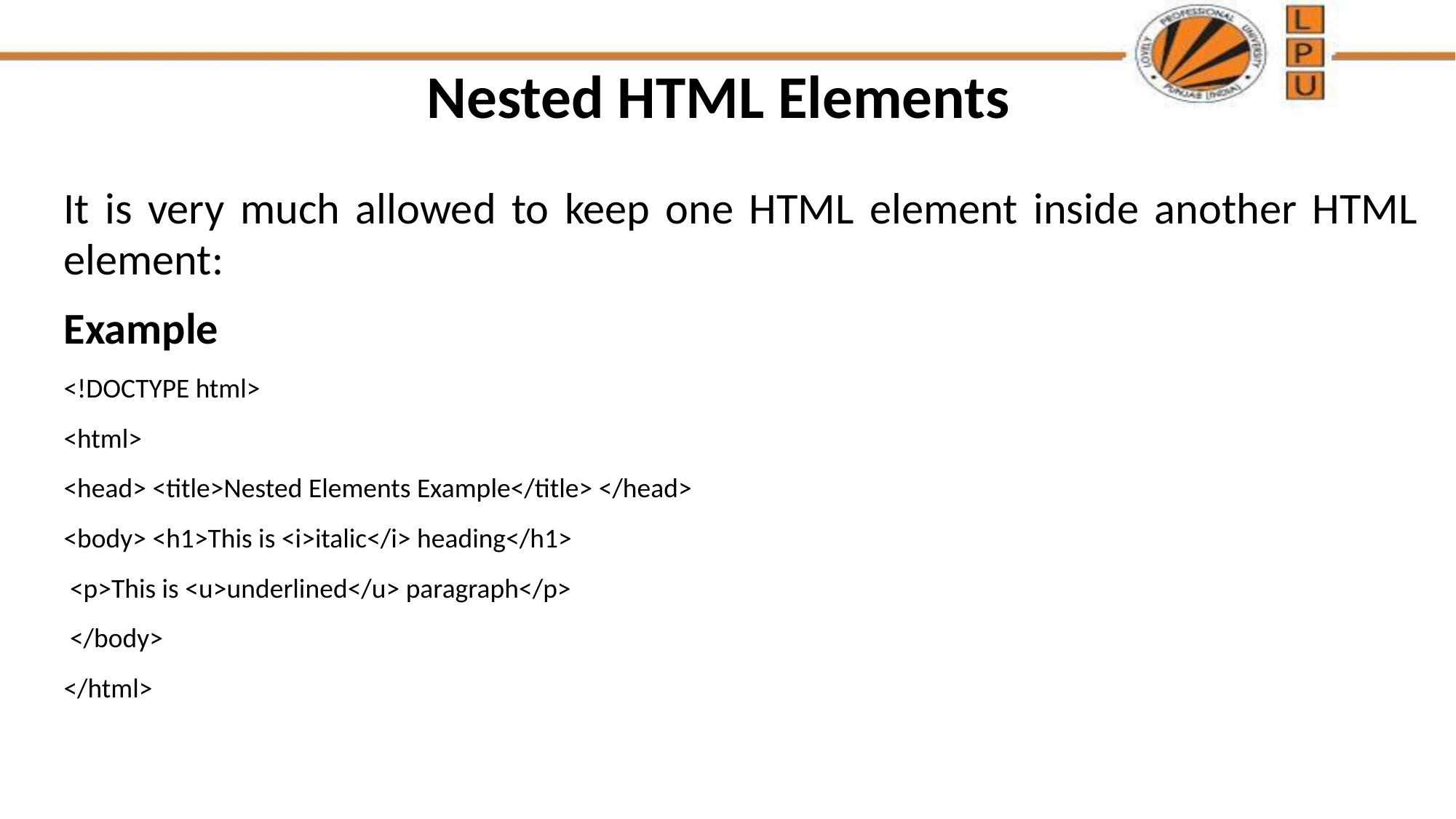

# Nested HTML Elements
It is very much allowed to keep one HTML element inside another HTML element:
Example
<!DOCTYPE html>
<html>
<head> <title>Nested Elements Example</title> </head>
<body> <h1>This is <i>italic</i> heading</h1>
 <p>This is <u>underlined</u> paragraph</p>
 </body>
</html>